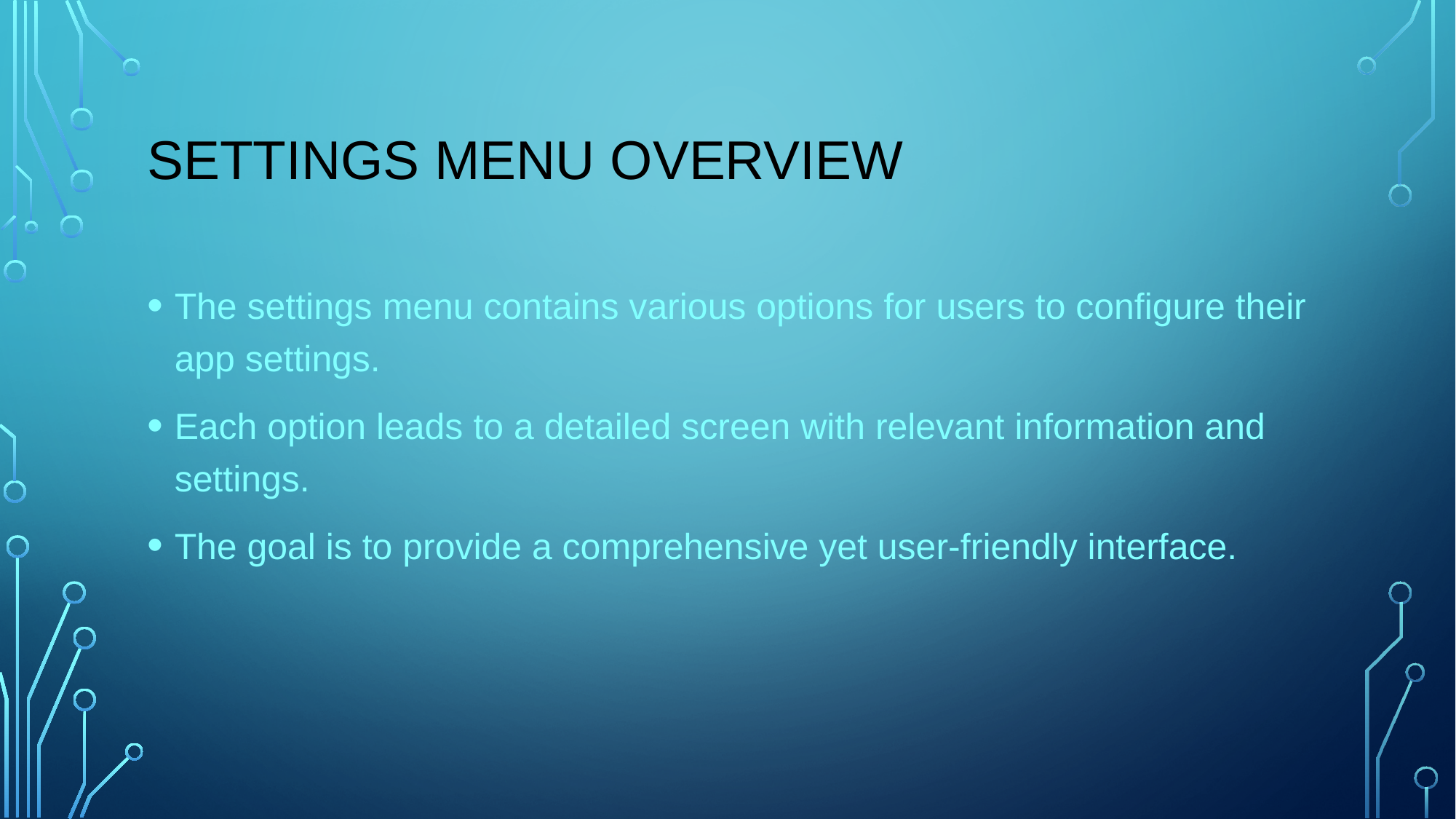

# Settings Menu Overview
The settings menu contains various options for users to configure their app settings.
Each option leads to a detailed screen with relevant information and settings.
The goal is to provide a comprehensive yet user-friendly interface.